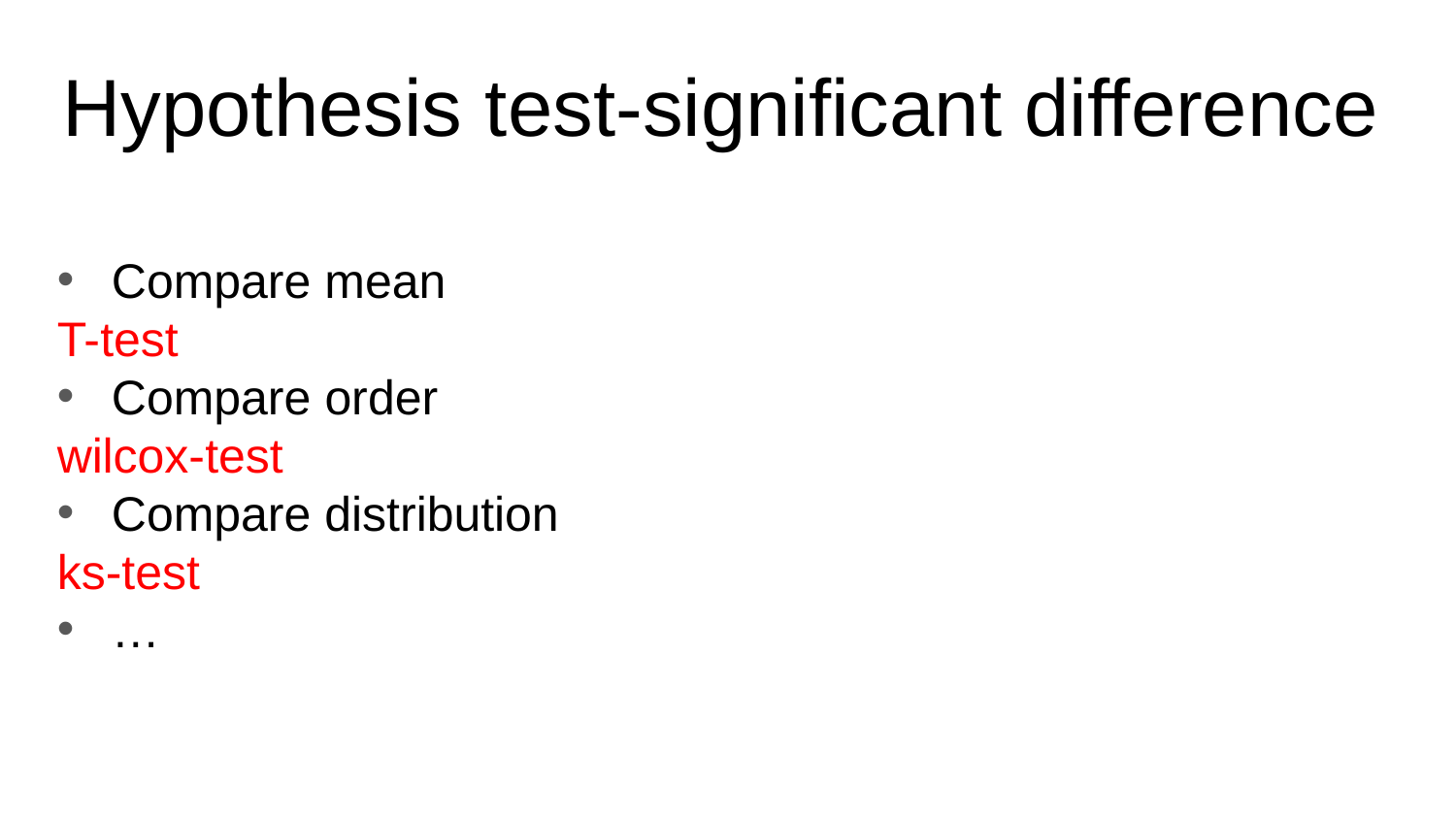

# Hypothesis test-significant difference
Compare mean
T-test
Compare order
wilcox-test
Compare distribution
ks-test
…